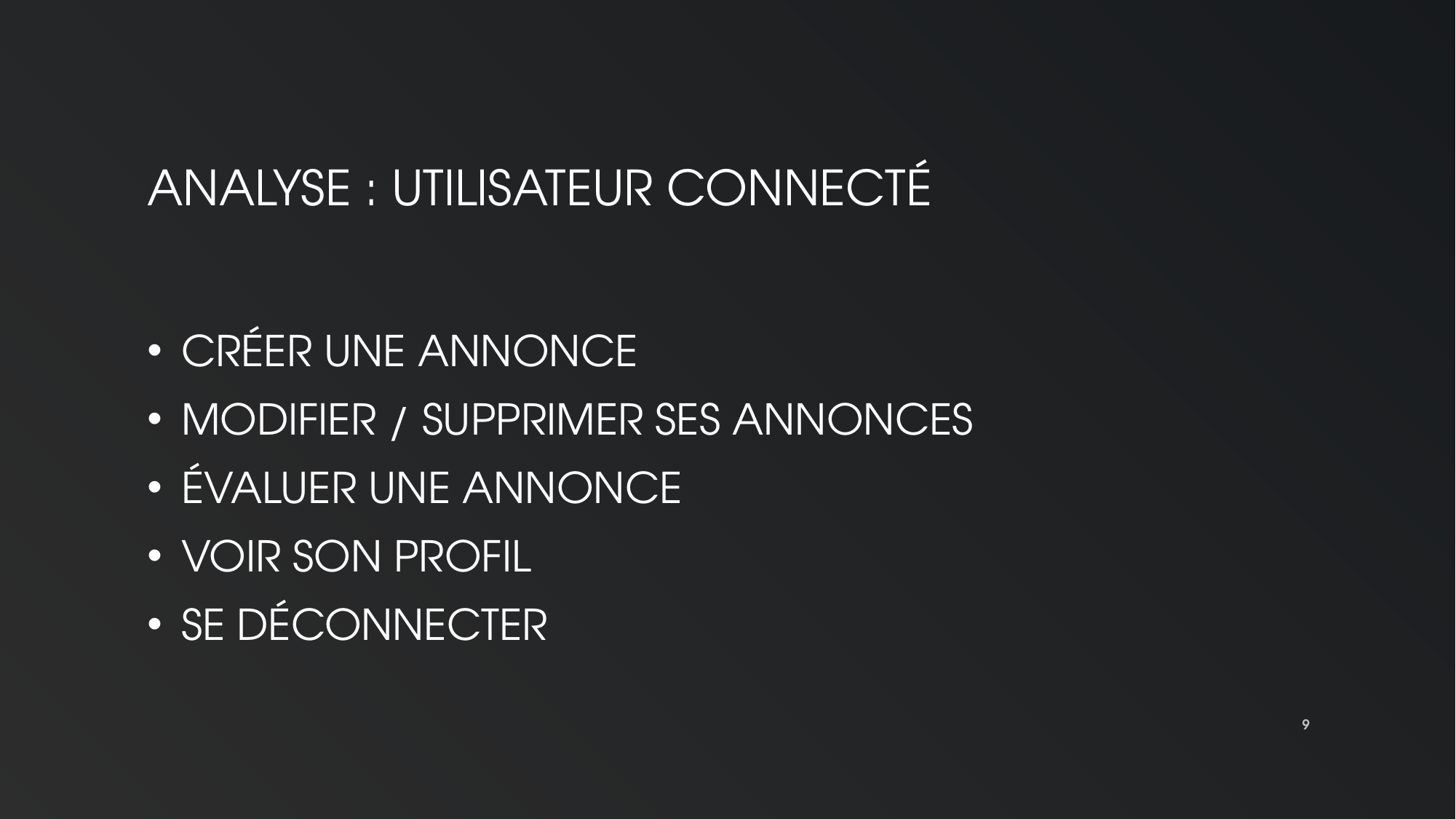

# Analyse : utilisateur connecté
Créer une annonce
Modifier / supprimer ses annonces
Évaluer une annonce
Voir son profil
Se déconnecter

9